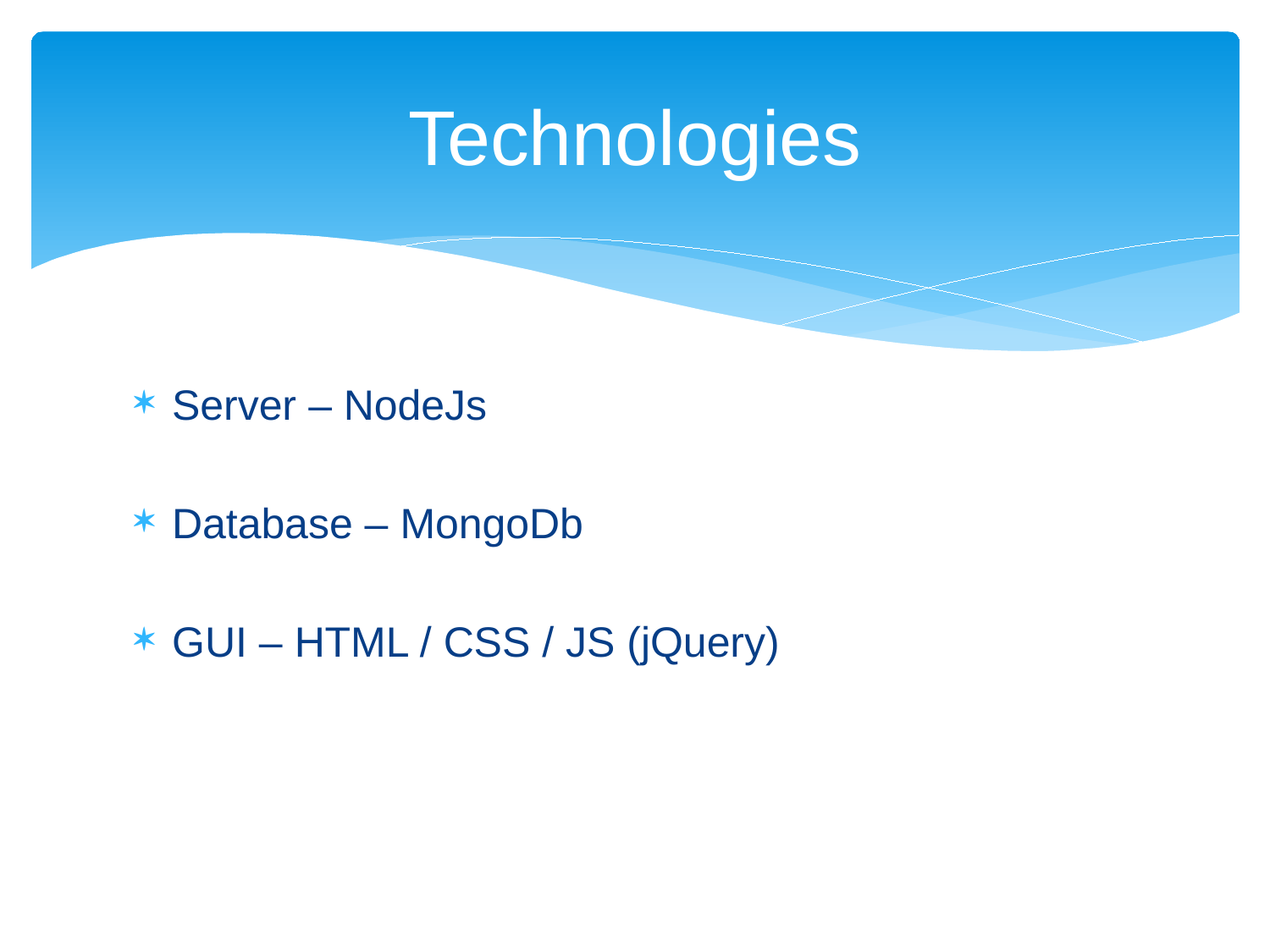

# Technologies
Server – NodeJs

Database – MongoDb

GUI – HTML / CSS / JS (jQuery)